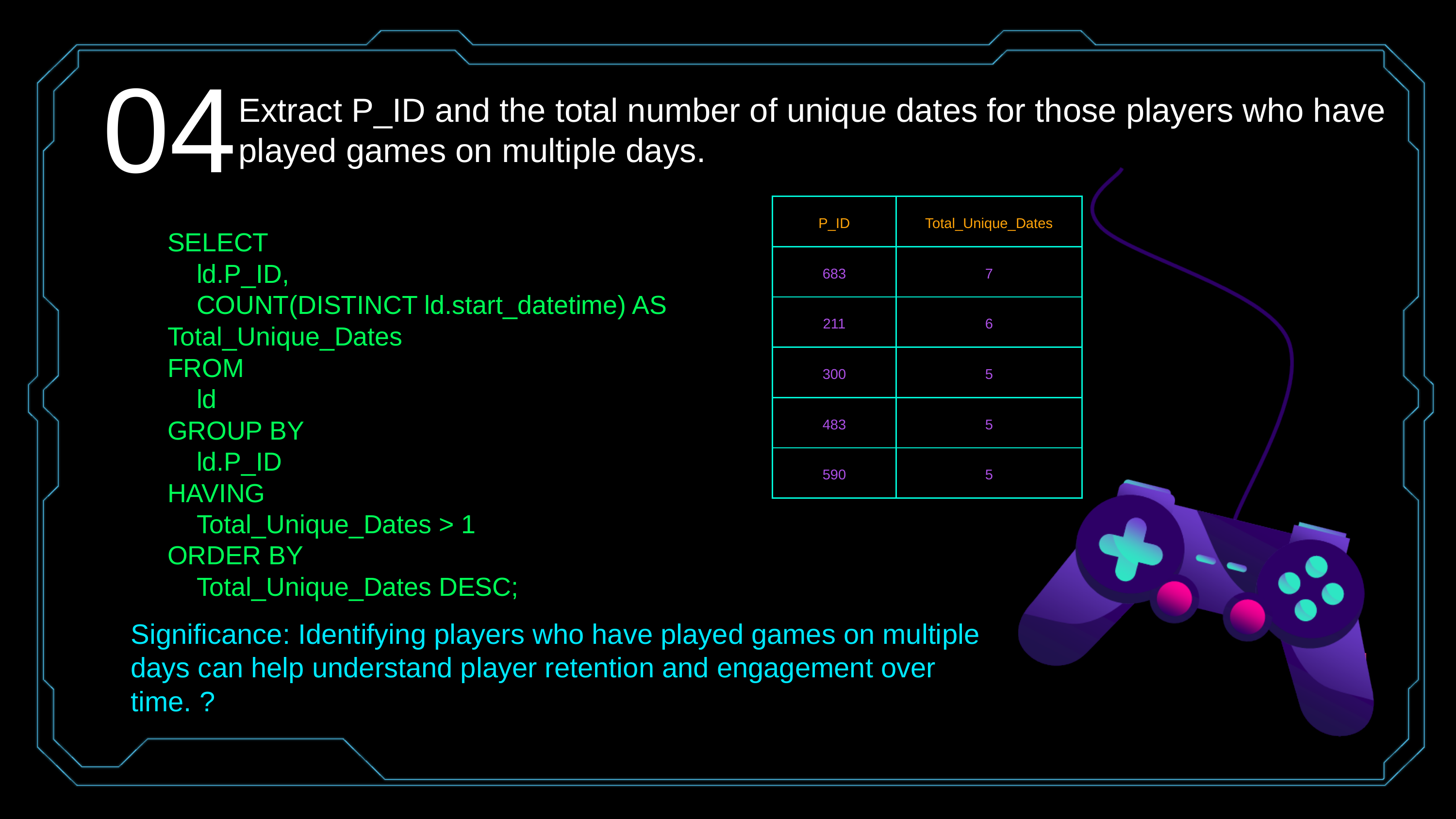

04
Extract P_ID and the total number of unique dates for those players who have played games on multiple days.

| P\_ID | Total\_Unique\_Dates |
| --- | --- |
| 683 | 7 |
| 211 | 6 |
| 300 | 5 |
| 483 | 5 |
| 590 | 5 |
SELECT
    ld.P_ID,
    COUNT(DISTINCT ld.start_datetime) AS Total_Unique_Dates
FROM
    ld
GROUP BY
    ld.P_ID
HAVING
    Total_Unique_Dates > 1
ORDER BY
    Total_Unique_Dates DESC;

Significance: Identifying players who have played games on multiple days can help understand player retention and engagement over time. ?